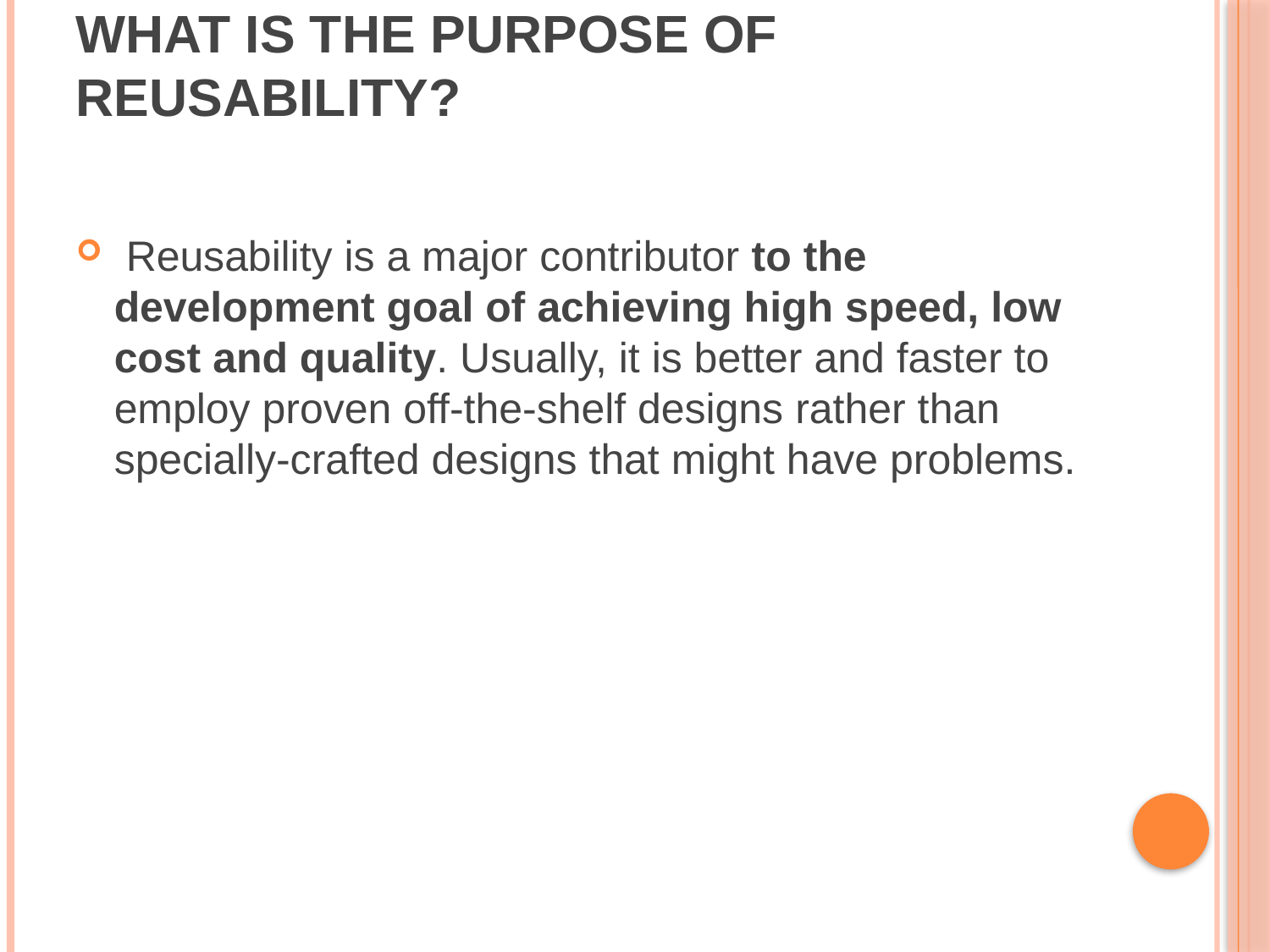

# What is the purpose of reusability?
 Reusability is a major contributor to the development goal of achieving high speed, low cost and quality. Usually, it is better and faster to employ proven off-the-shelf designs rather than specially-crafted designs that might have problems.